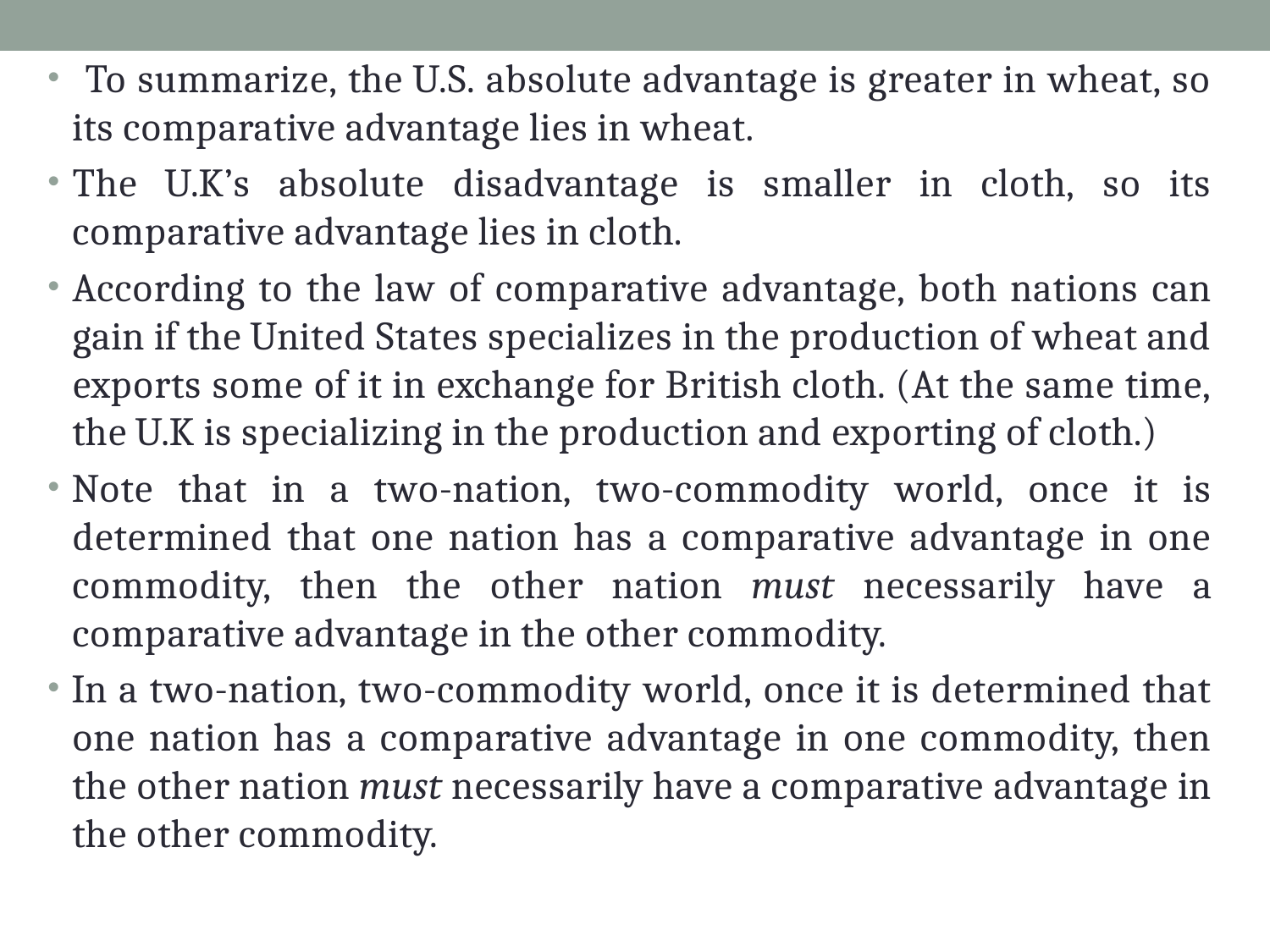

To summarize, the U.S. absolute advantage is greater in wheat, so its comparative advantage lies in wheat.
The U.K’s absolute disadvantage is smaller in cloth, so its comparative advantage lies in cloth.
According to the law of comparative advantage, both nations can gain if the United States specializes in the production of wheat and exports some of it in exchange for British cloth. (At the same time, the U.K is specializing in the production and exporting of cloth.)
Note that in a two-nation, two-commodity world, once it is determined that one nation has a comparative advantage in one commodity, then the other nation must necessarily have a comparative advantage in the other commodity.
In a two-nation, two-commodity world, once it is determined that one nation has a comparative advantage in one commodity, then the other nation must necessarily have a comparative advantage in the other commodity.